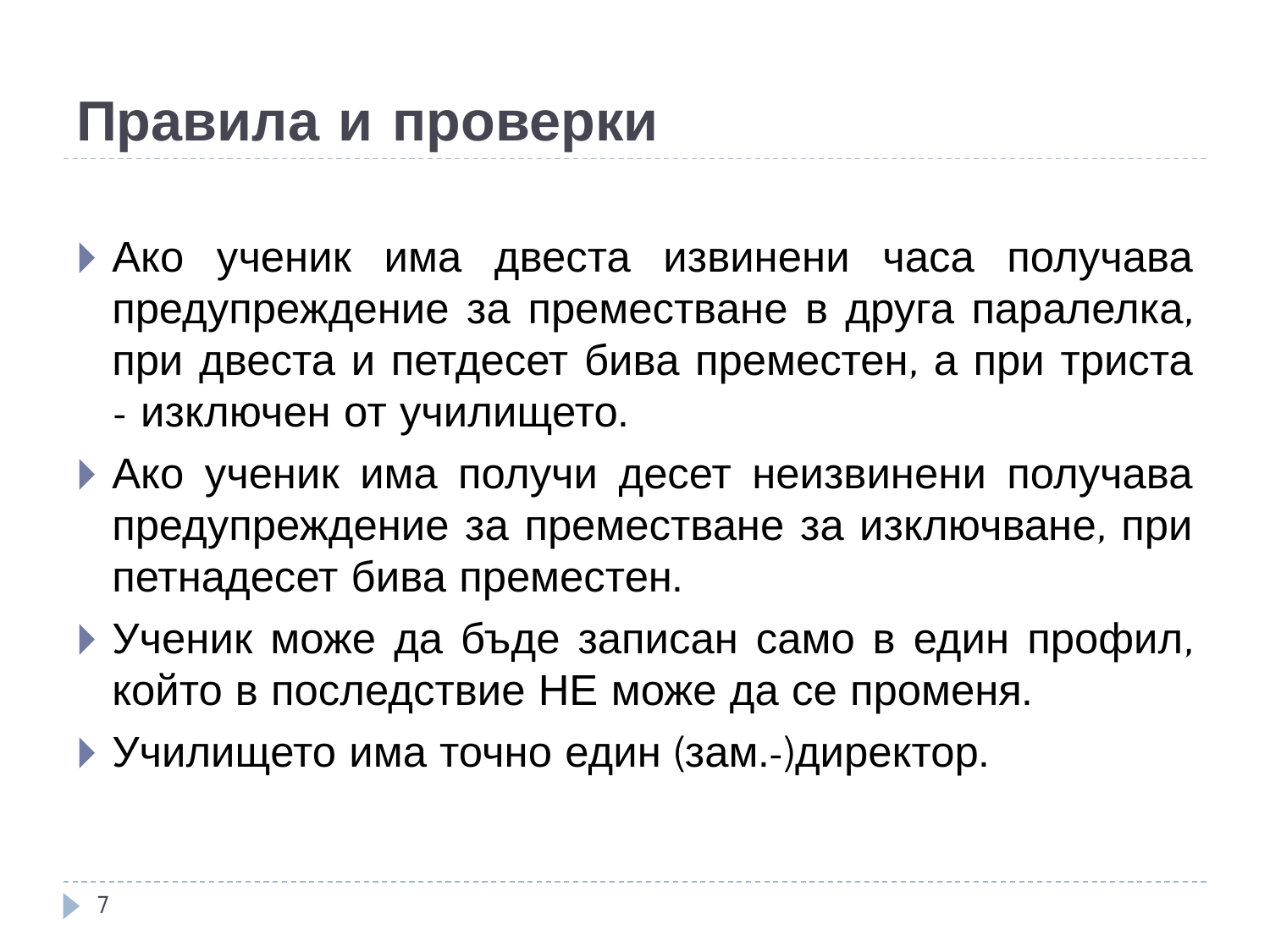

# Правила и проверки
Ако ученик има двеста извинени часа получава предупреждение за преместване в друга паралелка, при двеста и петдесет бива преместен, а при триста - изключен от училището.
Ако ученик има получи десет неизвинени получава предупреждение за преместване за изключване, при петнадесет бива преместен.
Ученик може да бъде записан само в един профил, който в последствие НЕ може да се променя.
Училището има точно един (зам.-)директор.
7